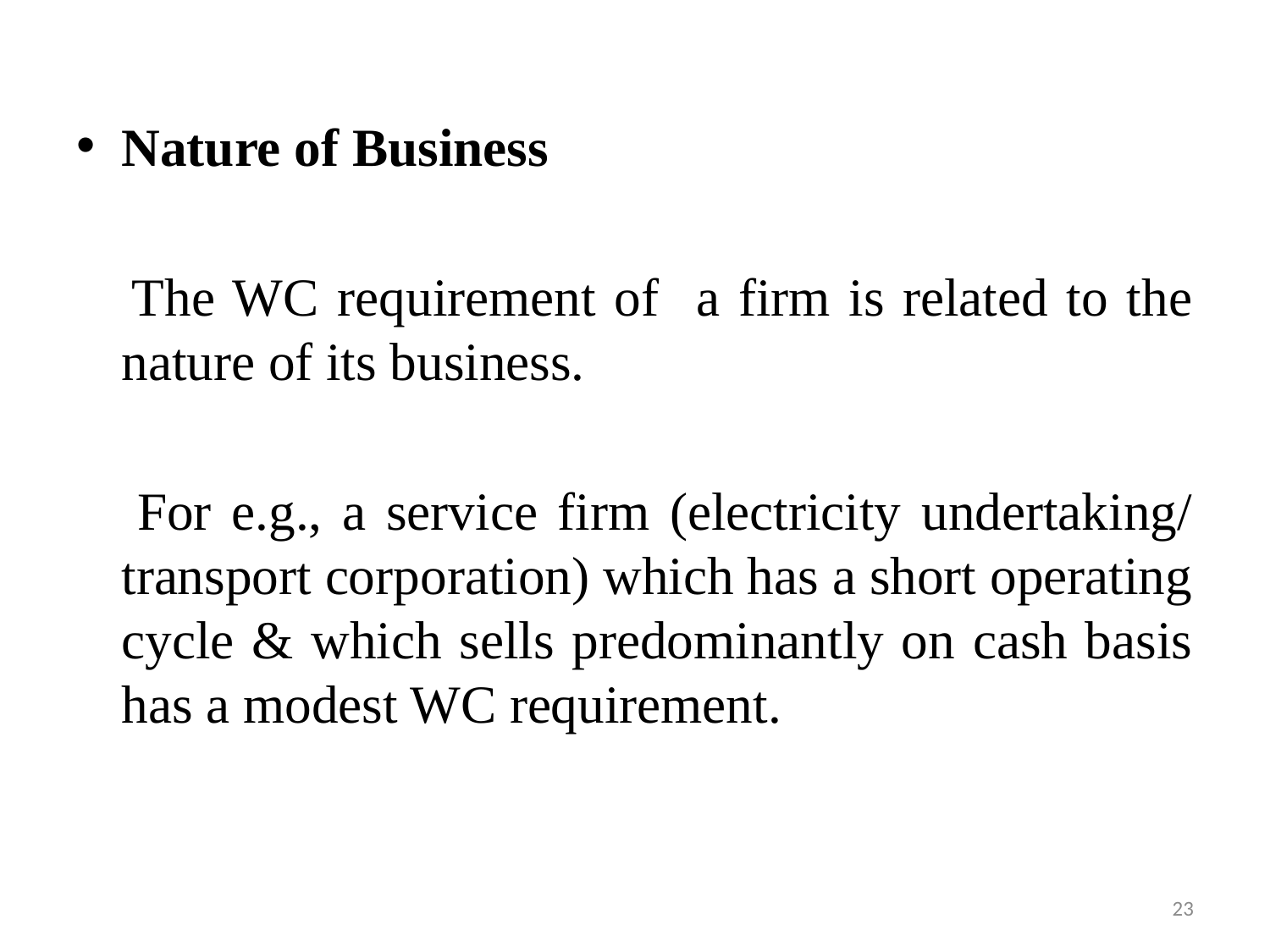

Nature of Business

   The WC requirement of  a firm is related to the nature of its business.

   For e.g., a service firm (electricity undertaking/ transport corporation) which has a short operating cycle & which sells predominantly on cash basis has a modest WC requirement.

23